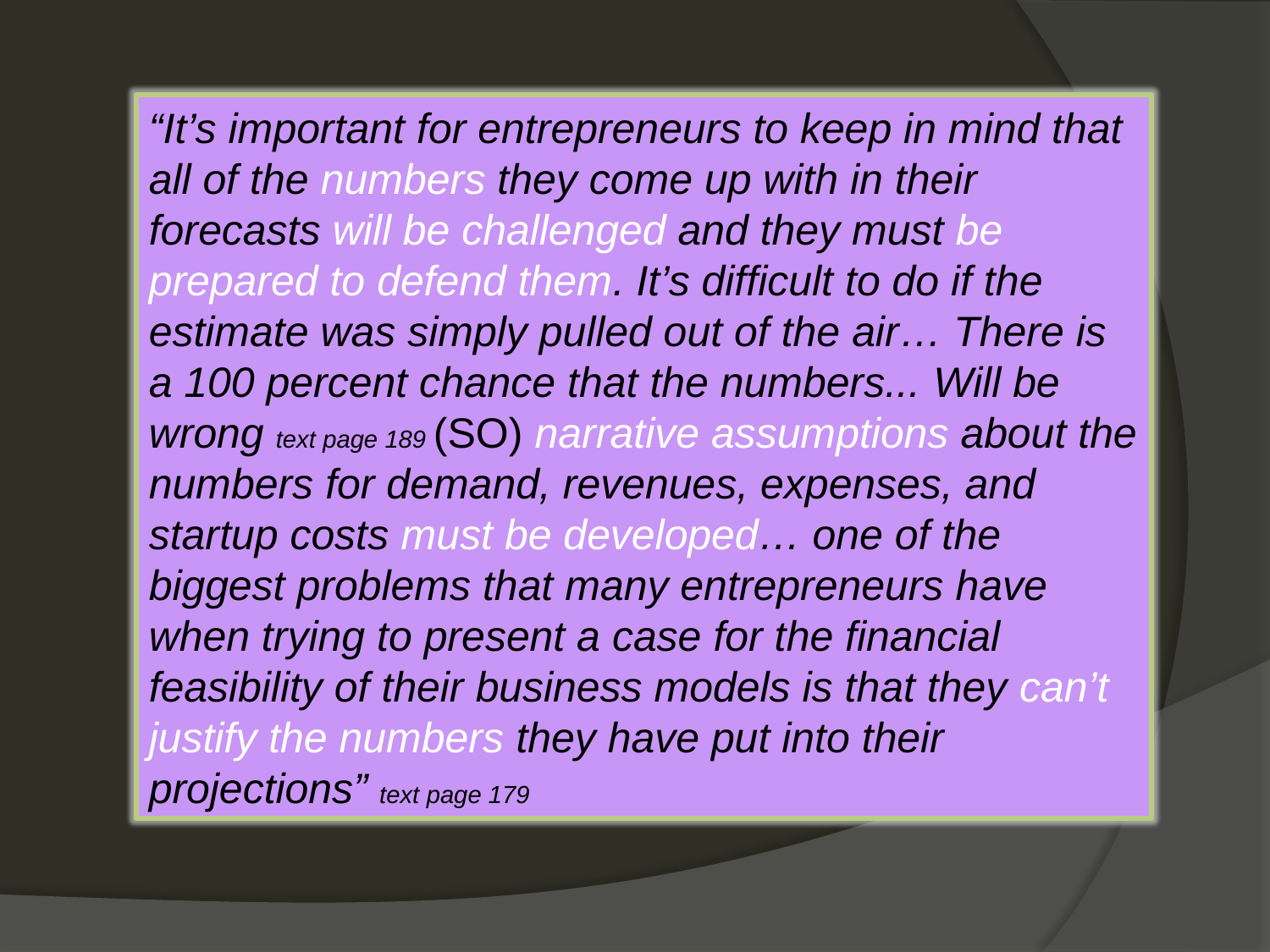

“It’s important for entrepreneurs to keep in mind that all of the numbers they come up with in their forecasts will be challenged and they must be prepared to defend them. It’s difficult to do if the estimate was simply pulled out of the air… There is a 100 percent chance that the numbers... Will be wrong text page 189 (SO) narrative assumptions about the numbers for demand, revenues, expenses, and startup costs must be developed… one of the biggest problems that many entrepreneurs have when trying to present a case for the financial feasibility of their business models is that they can’t justify the numbers they have put into their projections” text page 179